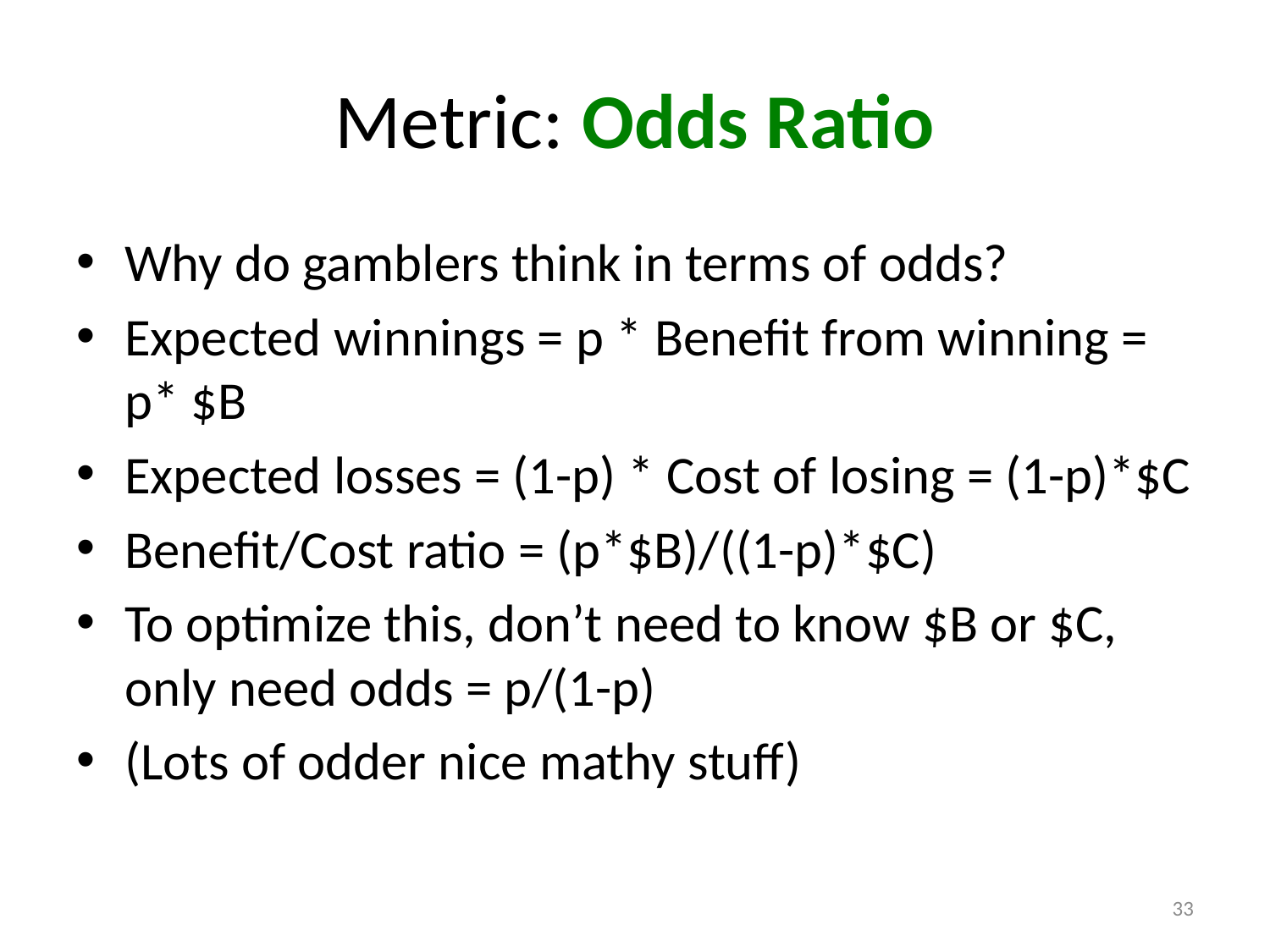

# Metric: Odds Ratio
Why do gamblers think in terms of odds?
Expected winnings = p * Benefit from winning = p* $B
Expected losses = (1-p) * Cost of losing = (1-p)*$C
Benefit/Cost ratio = (p*$B)/((1-p)*$C)
To optimize this, don’t need to know $B or $C, only need odds = p/(1-p)
(Lots of odder nice mathy stuff)
33